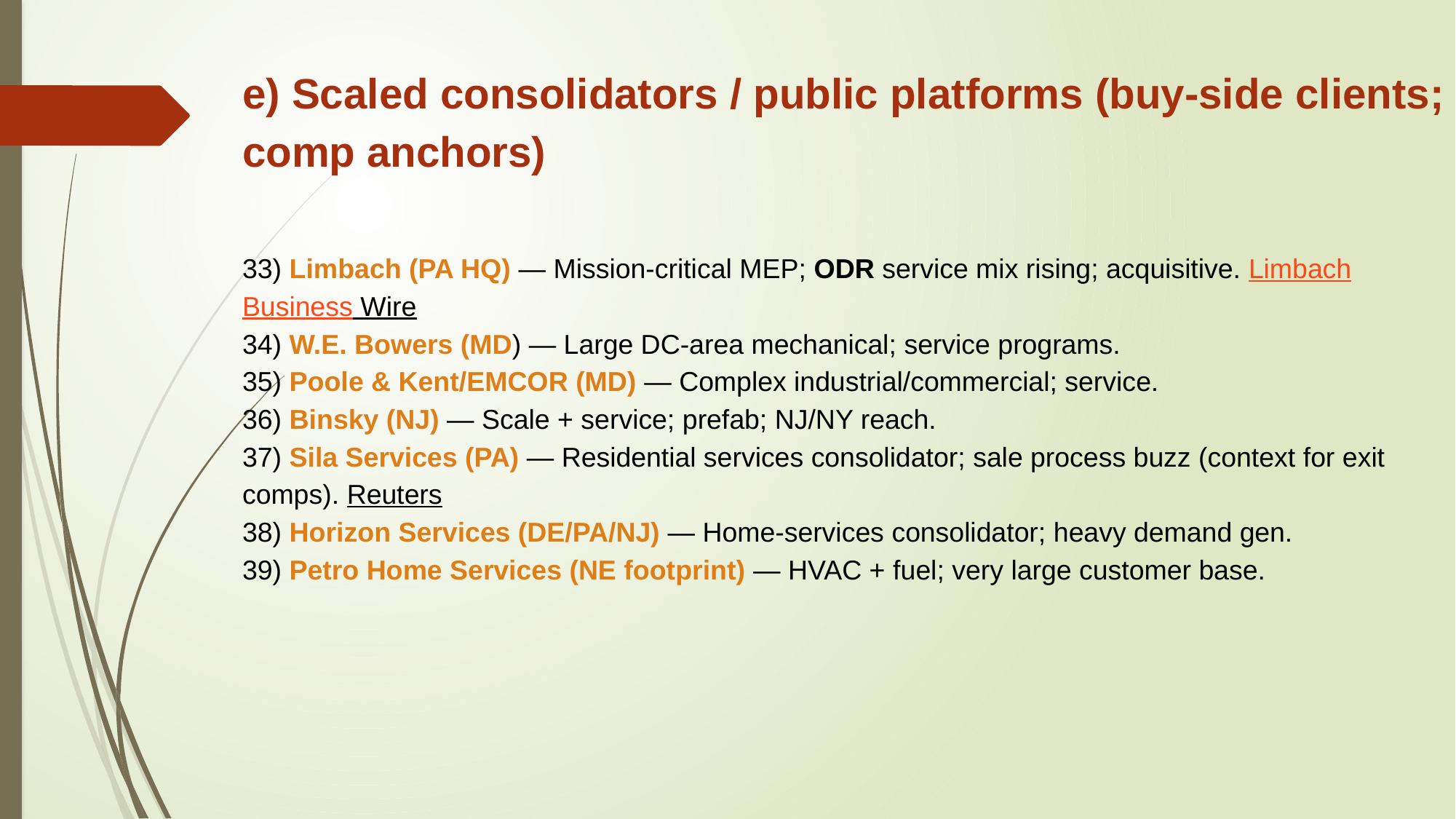

e) Scaled consolidators / public platforms (buy-side clients; comp anchors)
33) Limbach (PA HQ) — Mission-critical MEP; ODR service mix rising; acquisitive. LimbachBusiness Wire
34) W.E. Bowers (MD) — Large DC-area mechanical; service programs.
35) Poole & Kent/EMCOR (MD) — Complex industrial/commercial; service.
36) Binsky (NJ) — Scale + service; prefab; NJ/NY reach.
37) Sila Services (PA) — Residential services consolidator; sale process buzz (context for exit comps). Reuters
38) Horizon Services (DE/PA/NJ) — Home-services consolidator; heavy demand gen.
39) Petro Home Services (NE footprint) — HVAC + fuel; very large customer base.